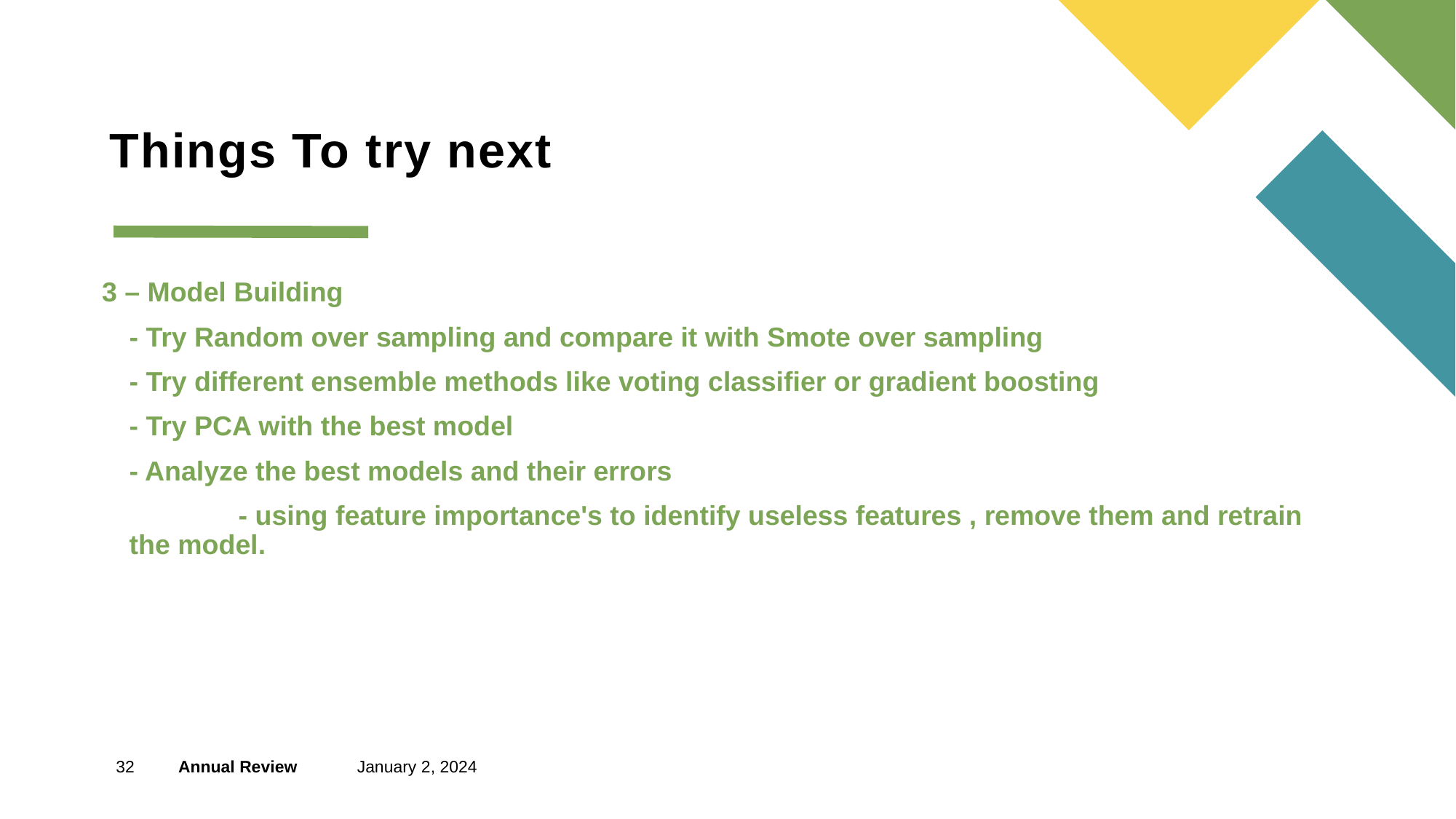

# Things To try next
3 – Model Building
	- Try Random over sampling and compare it with Smote over sampling
	- Try different ensemble methods like voting classifier or gradient boosting
	- Try PCA with the best model
	- Analyze the best models and their errors
		- using feature importance's to identify useless features , remove them and retrain the model.
   440                     2426
32
Annual Review
January 2, 2024